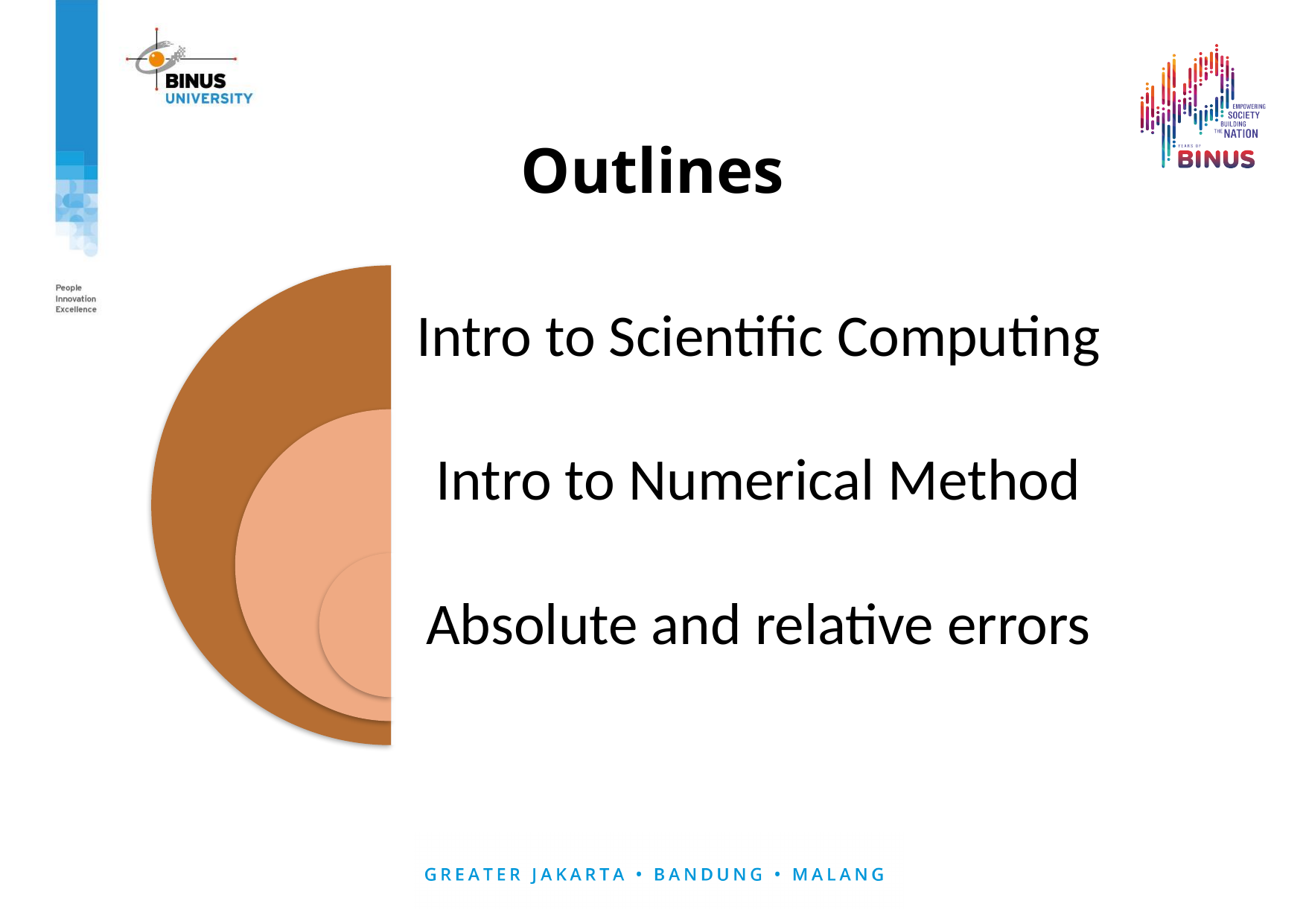

# Outlines
Intro to Scientific Computing
Intro to Numerical Method
Absolute and relative errors